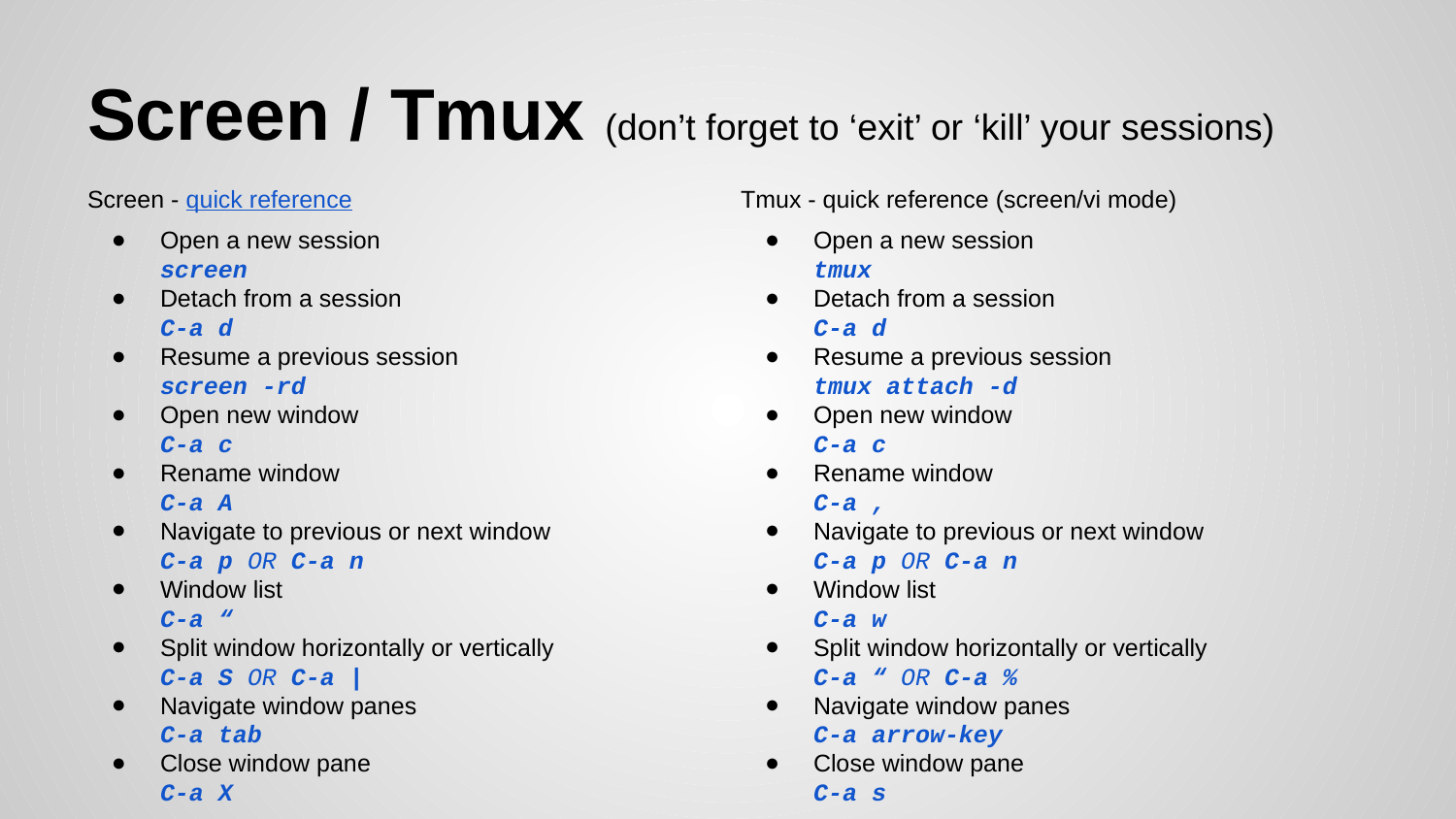

# Screen / Tmux (don’t forget to ‘exit’ or ‘kill’ your sessions)
Tmux - quick reference (screen/vi mode)
Open a new session
tmux
Detach from a session
C-a d
Resume a previous session
tmux attach -d
Open new window
C-a c
Rename window
C-a ,
Navigate to previous or next window
C-a p OR C-a n
Window list
C-a w
Split window horizontally or vertically
C-a “ OR C-a %
Navigate window panes
C-a arrow-key
Close window pane
C-a s
Screen - quick reference
Open a new session
screen
Detach from a session
C-a d
Resume a previous session
screen -rd
Open new window
C-a c
Rename window
C-a A
Navigate to previous or next window
C-a p OR C-a n
Window list
C-a “
Split window horizontally or vertically
C-a S OR C-a |
Navigate window panes
C-a tab
Close window pane
C-a X